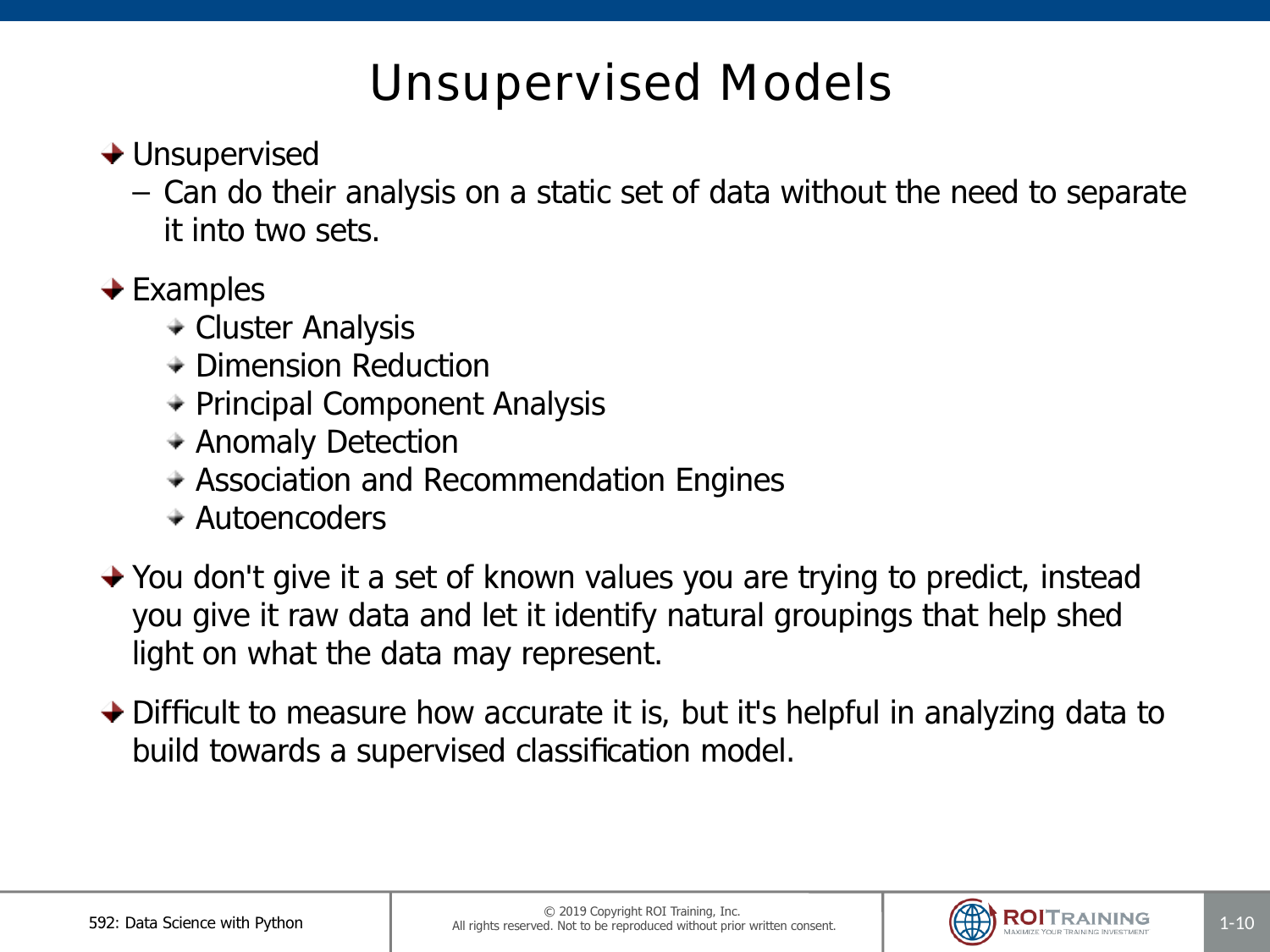

# Unsupervised Models
Unsupervised
Can do their analysis on a static set of data without the need to separate it into two sets.
Examples
Cluster Analysis
Dimension Reduction
Principal Component Analysis
Anomaly Detection
Association and Recommendation Engines
Autoencoders
You don't give it a set of known values you are trying to predict, instead you give it raw data and let it identify natural groupings that help shed light on what the data may represent.
Difficult to measure how accurate it is, but it's helpful in analyzing data to build towards a supervised classification model.